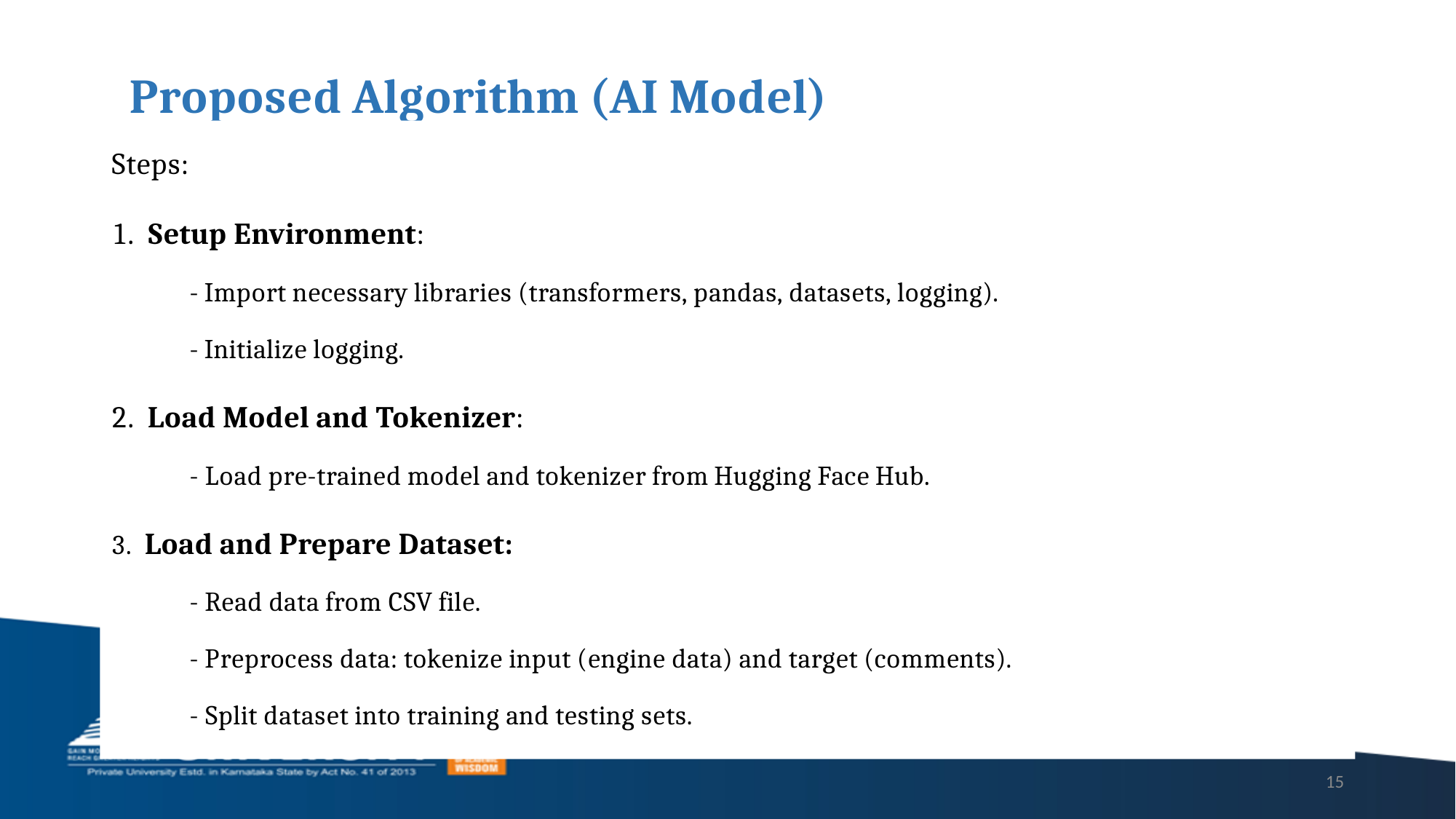

# Proposed Algorithm (AI Model)
Steps:
1.  Setup Environment:
    - Import necessary libraries (transformers, pandas, datasets, logging).
    - Initialize logging.
2.  Load Model and Tokenizer:
    - Load pre-trained model and tokenizer from Hugging Face Hub.
3.  Load and Prepare Dataset:
    - Read data from CSV file.
    - Preprocess data: tokenize input (engine data) and target (comments).
    - Split dataset into training and testing sets.

15